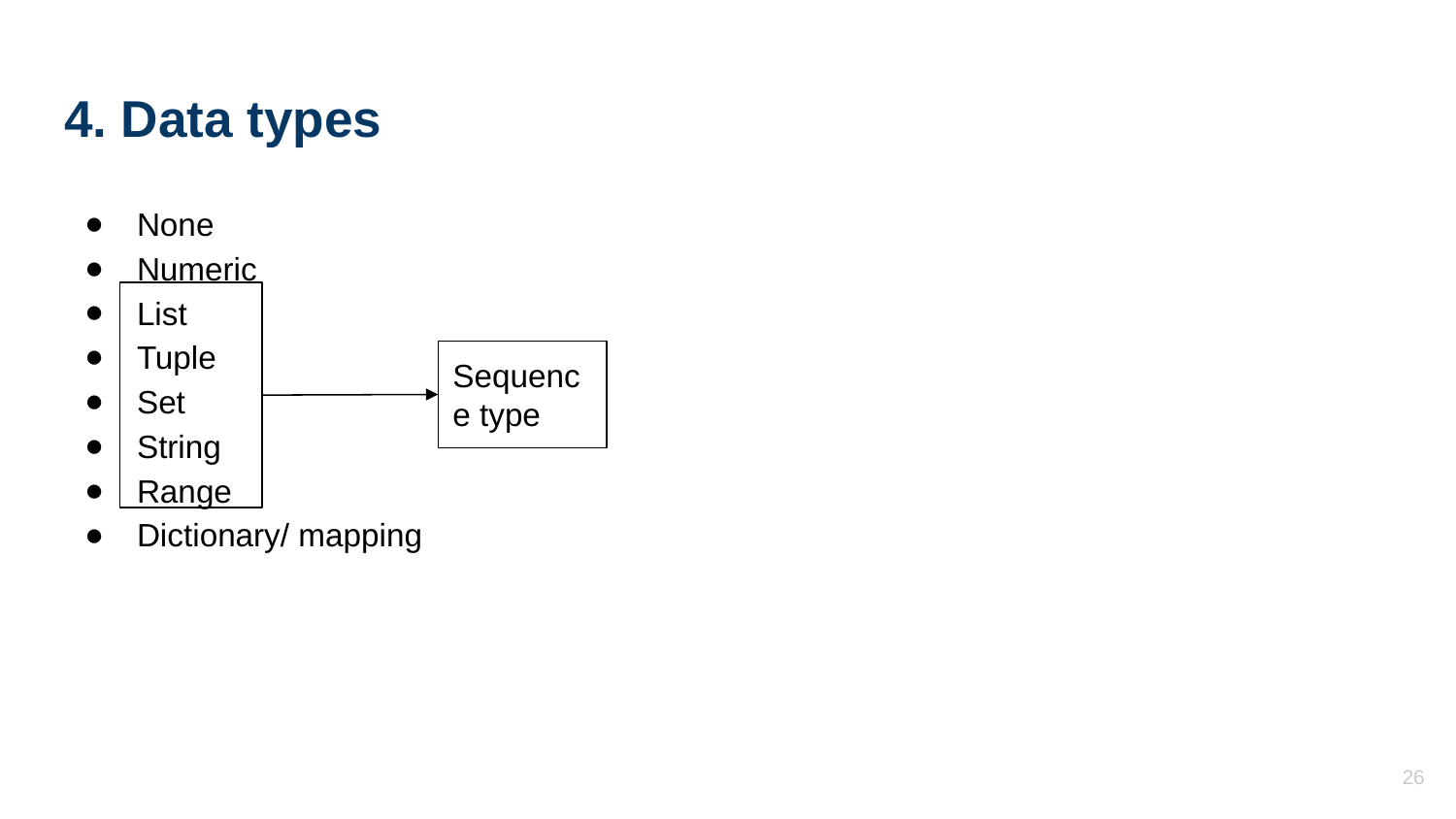

# 4. Data types
None
Numeric
List
Tuple
Set
String
Range
Dictionary/ mapping

Sequence type
26